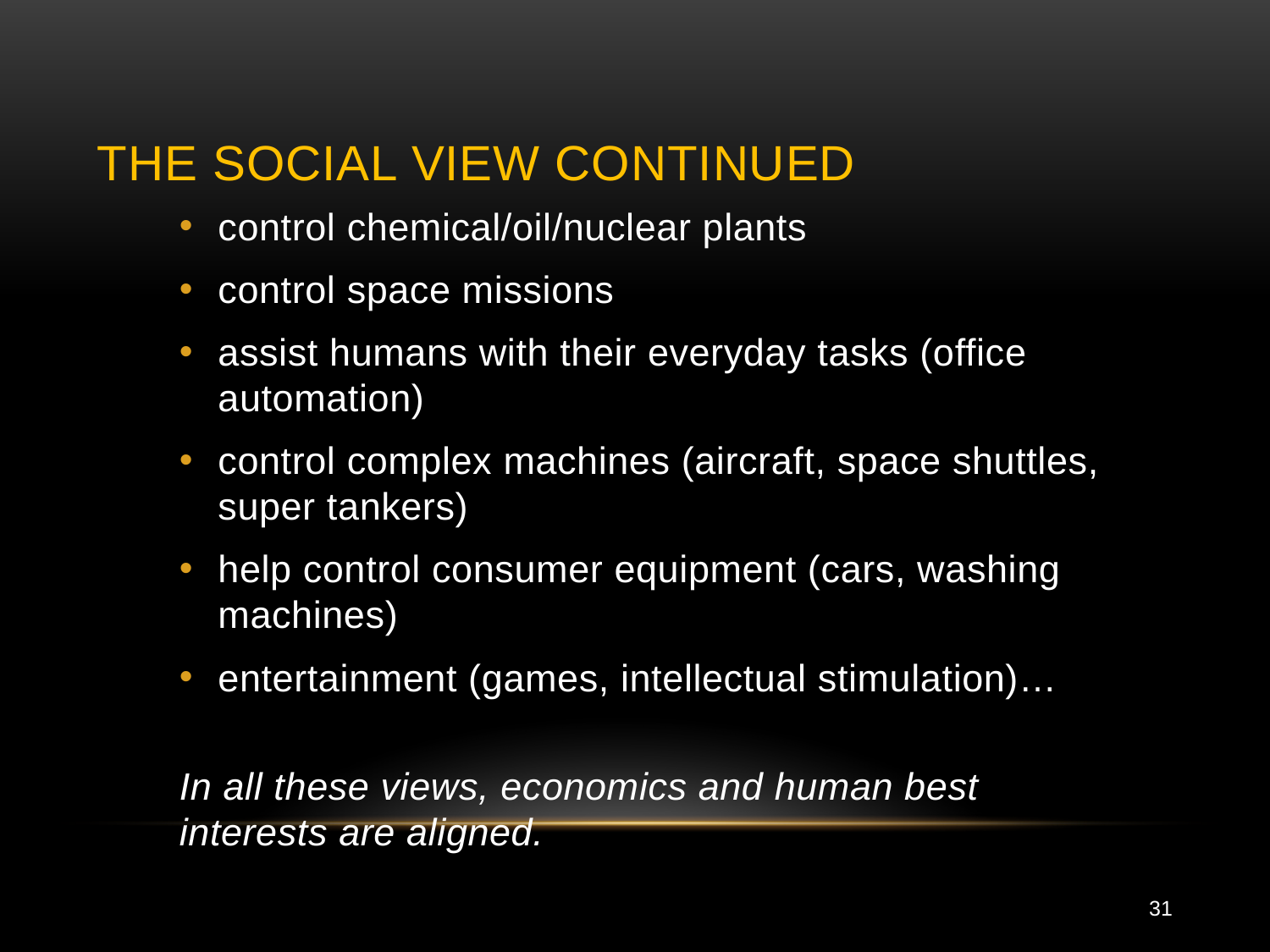

# The Social View continued
control chemical/oil/nuclear plants
control space missions
assist humans with their everyday tasks (office automation)
control complex machines (aircraft, space shuttles, super tankers)
help control consumer equipment (cars, washing machines)
entertainment (games, intellectual stimulation)…
In all these views, economics and human best interests are aligned.

31